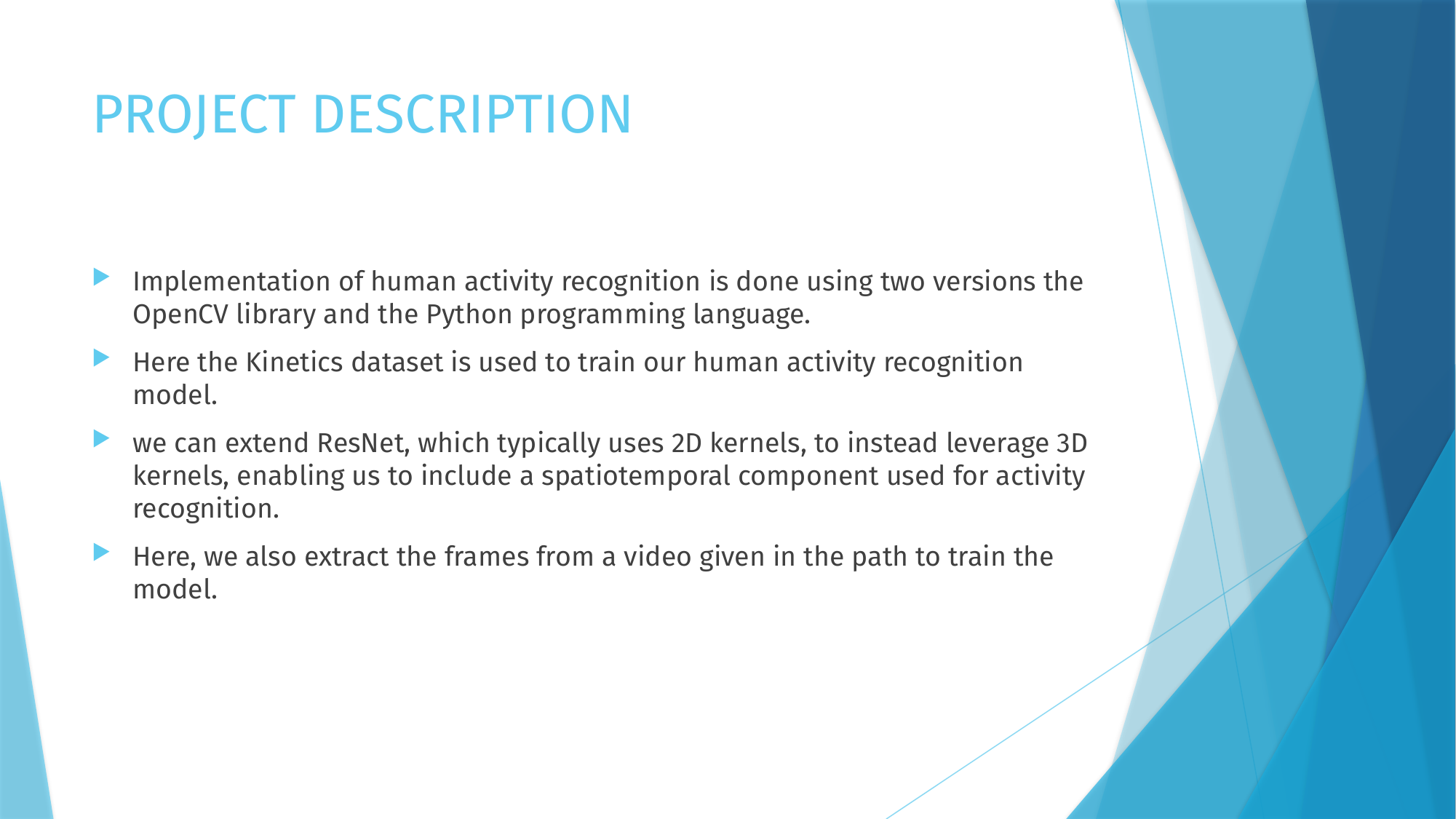

# PROJECT DESCRIPTION
Implementation of human activity recognition is done using two versions the OpenCV library and the Python programming language.
Here the Kinetics dataset is used to train our human activity recognition model.
we can extend ResNet, which typically uses 2D kernels, to instead leverage 3D kernels, enabling us to include a spatiotemporal component used for activity recognition.
Here, we also extract the frames from a video given in the path to train the model.